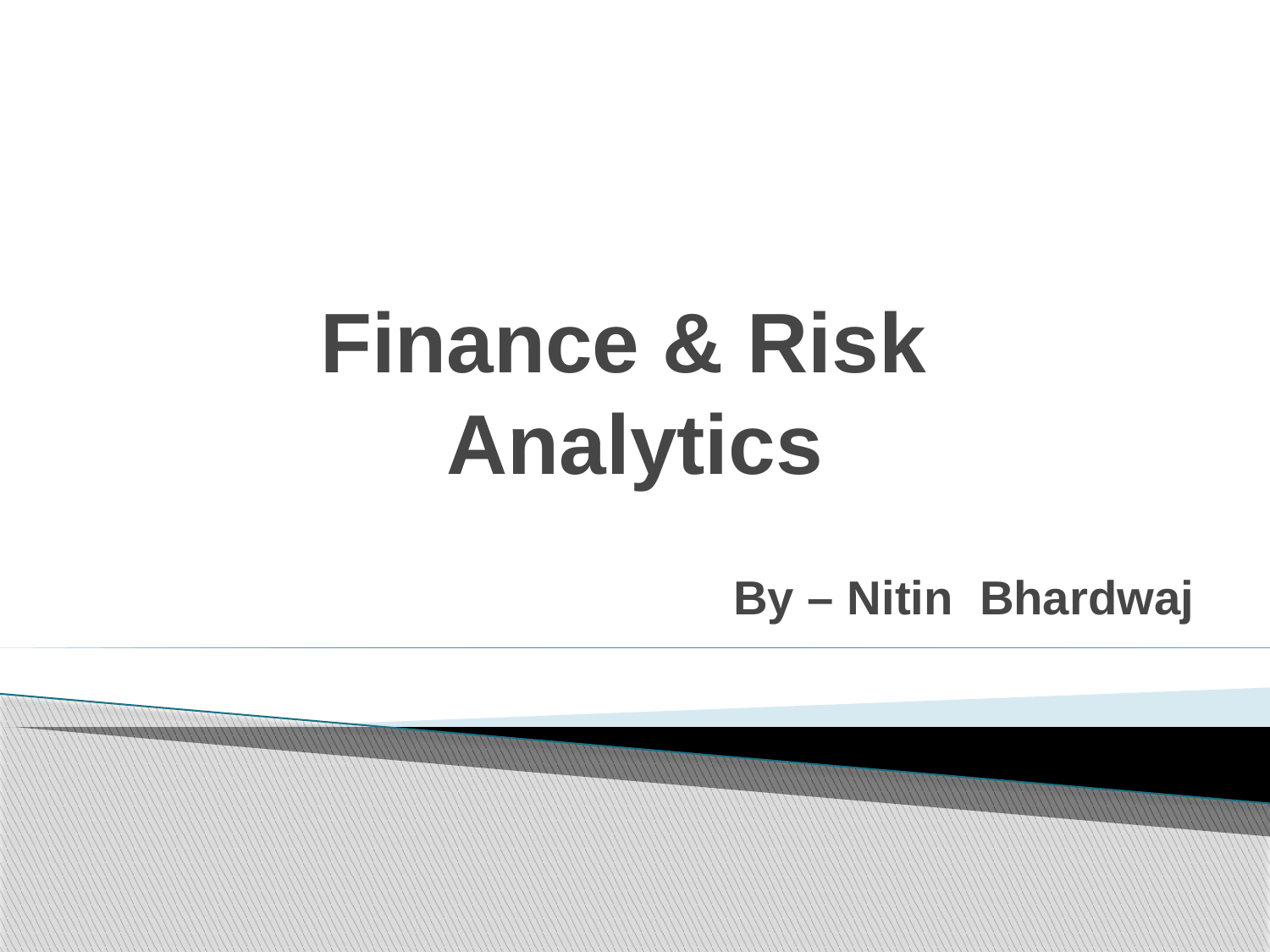

# Finance & Risk Analytics
By – Nitin  Bhardwaj